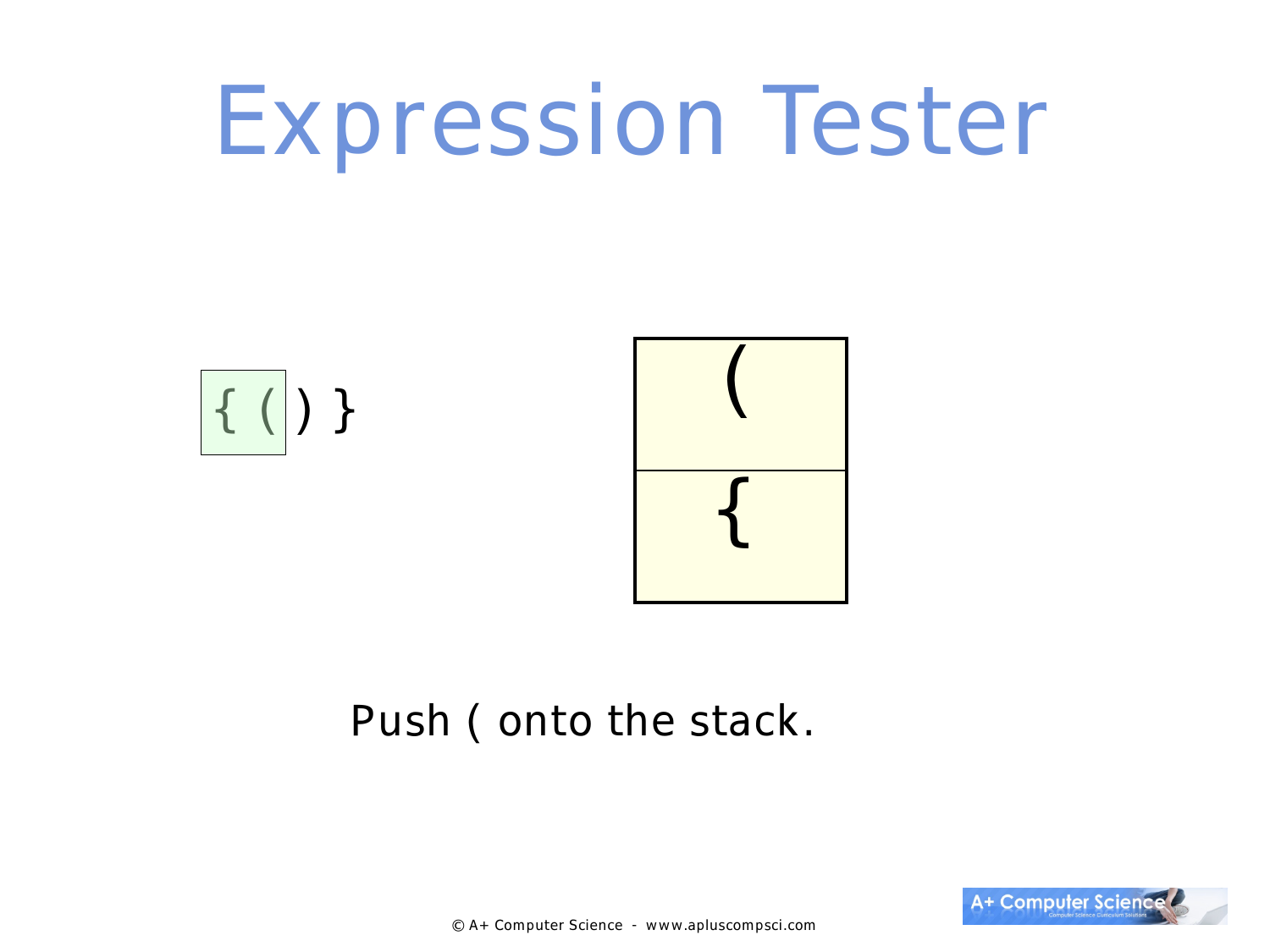

Expression Tester
| ( |
| --- |
| { |
{ ( ) }

Push ( onto the stack.

© A+ Computer Science  -  www.apluscompsci.com